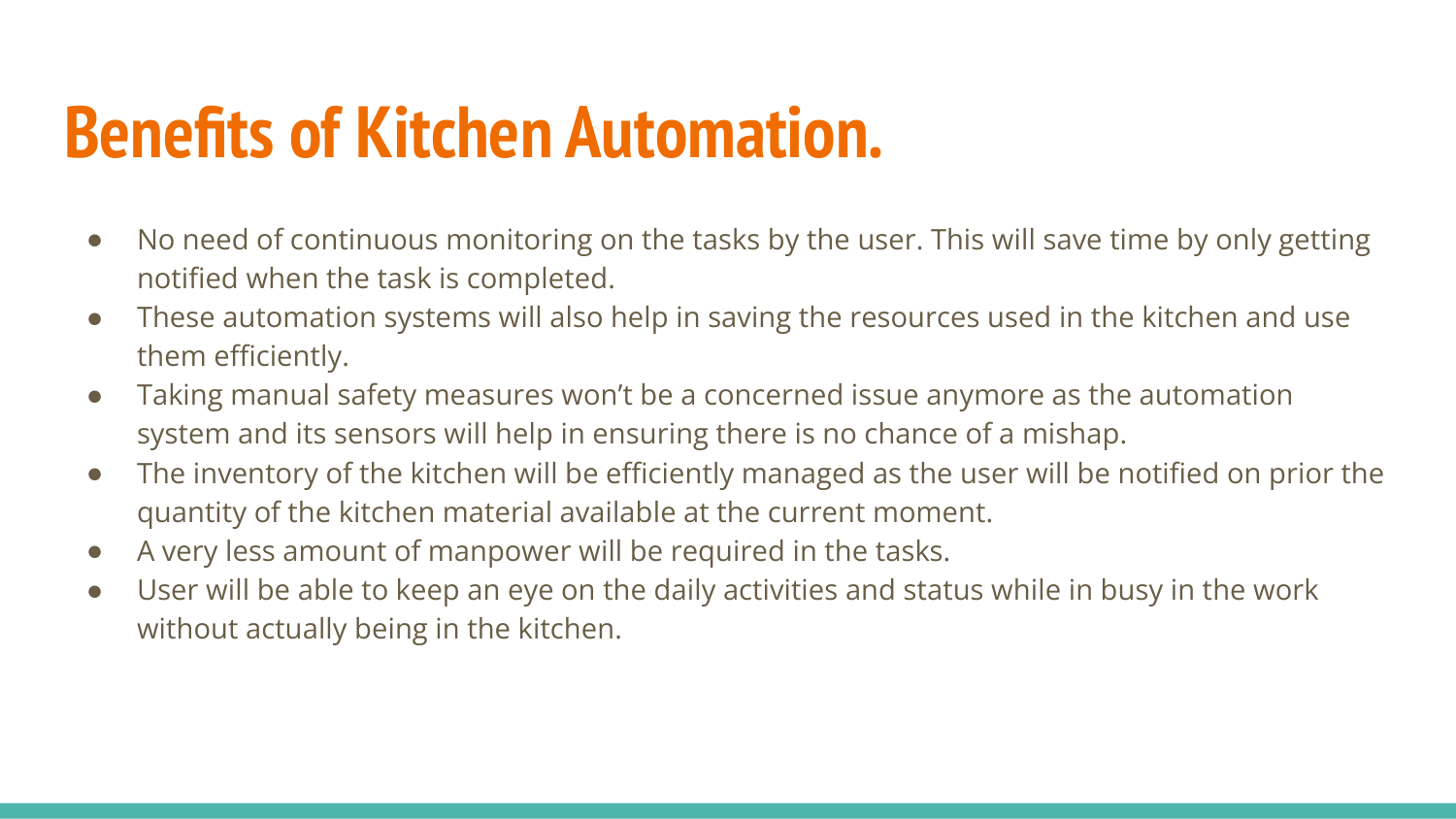

# Benefits of Kitchen Automation.
No need of continuous monitoring on the tasks by the user. This will save time by only getting notified when the task is completed.
These automation systems will also help in saving the resources used in the kitchen and use them efficiently.
Taking manual safety measures won’t be a concerned issue anymore as the automation system and its sensors will help in ensuring there is no chance of a mishap.
The inventory of the kitchen will be efficiently managed as the user will be notified on prior the quantity of the kitchen material available at the current moment.
A very less amount of manpower will be required in the tasks.
User will be able to keep an eye on the daily activities and status while in busy in the work without actually being in the kitchen.